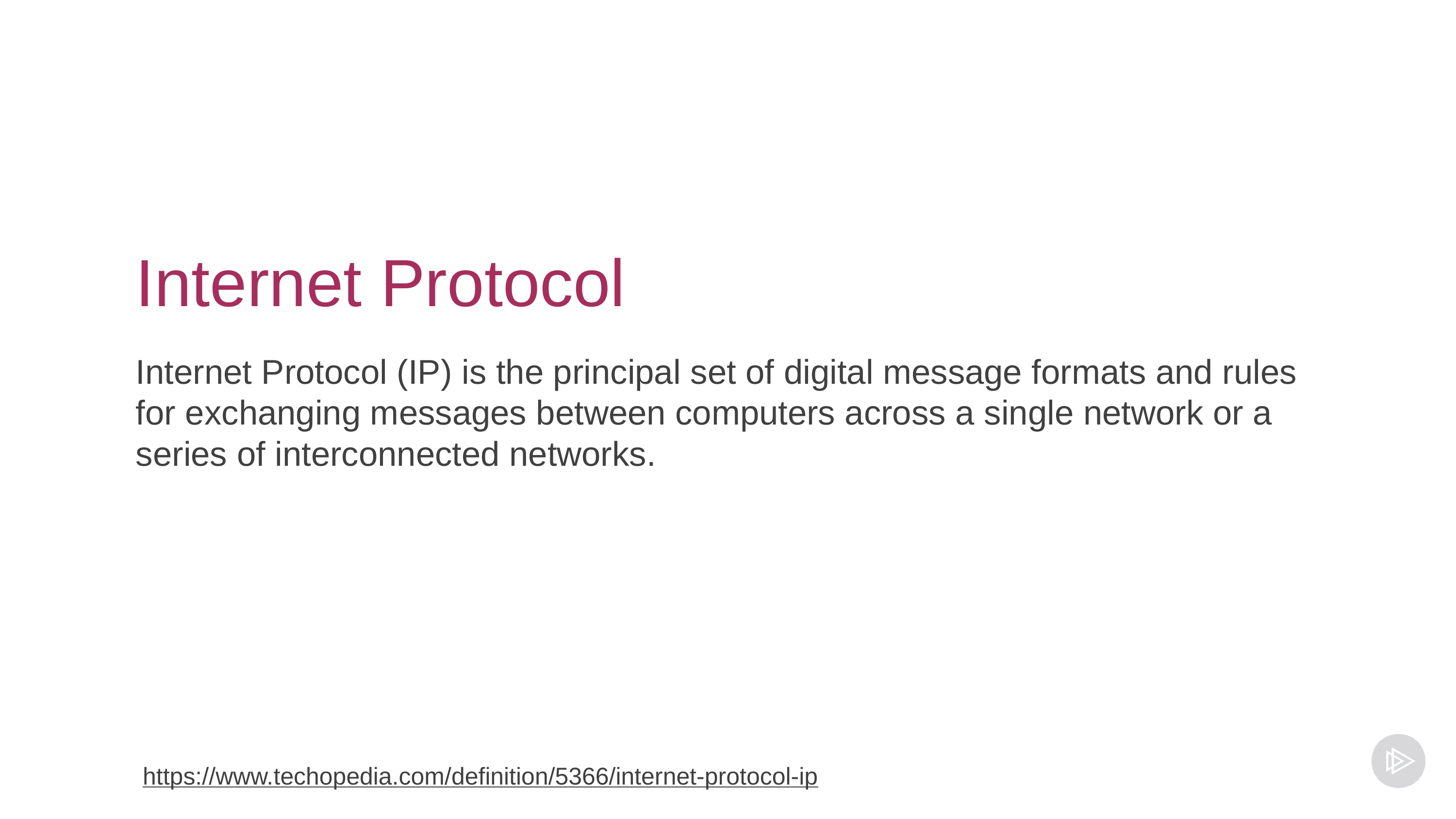

# Internet Protocol
Internet Protocol (IP) is the principal set of digital message formats and rules for exchanging messages between computers across a single network or a series of interconnected networks.
https://www.techopedia.com/definition/5366/internet-protocol-ip